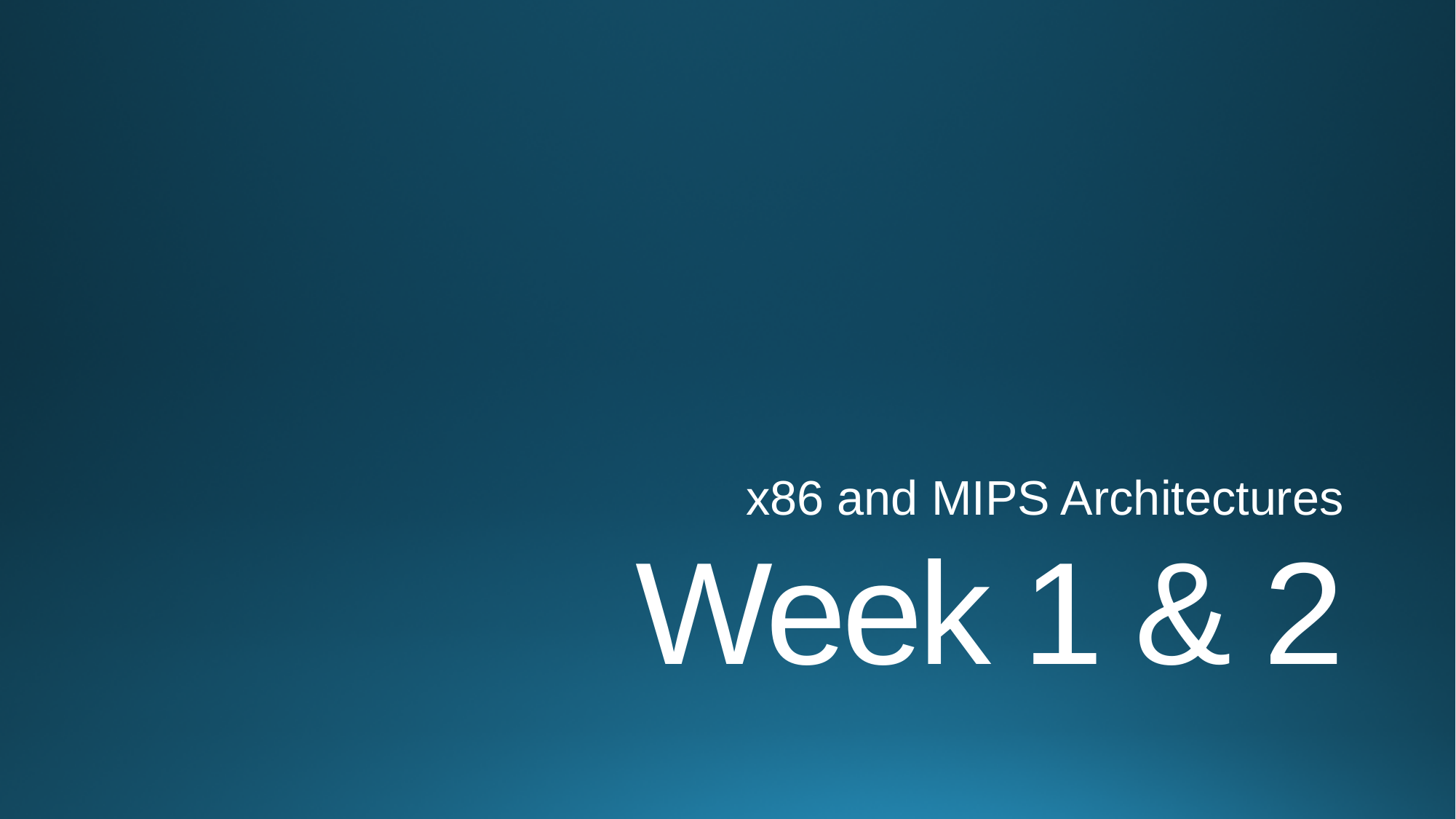

x86 and MIPS Architectures
# Week 1 & 2